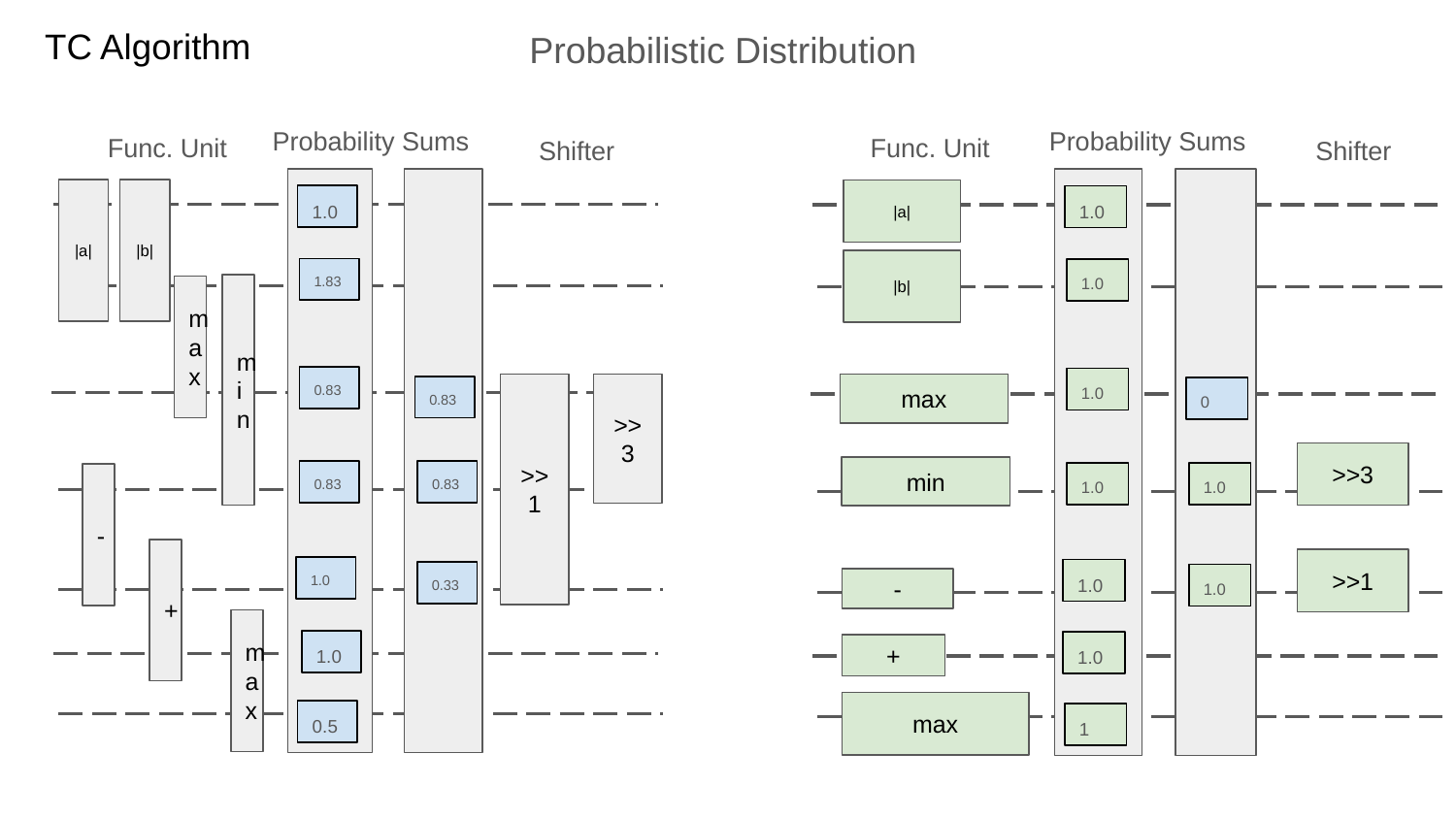

# TC Algorithm
Probabilistic Distribution
Probability Sums
Probability Sums
Func. Unit
Func. Unit
Shifter
Shifter

|a|
|b|
|a|
1.0
1.0
|b|
1.83
1.0
min
max
0.83
1.0
>>1
>>3
max
0.83
0
>>3
min
0.83
0.83
1.0
1.0
-
+
>>1
1.0
1.0
0.33
1.0
-
max
1.0
1.0
+
max
0.5
1